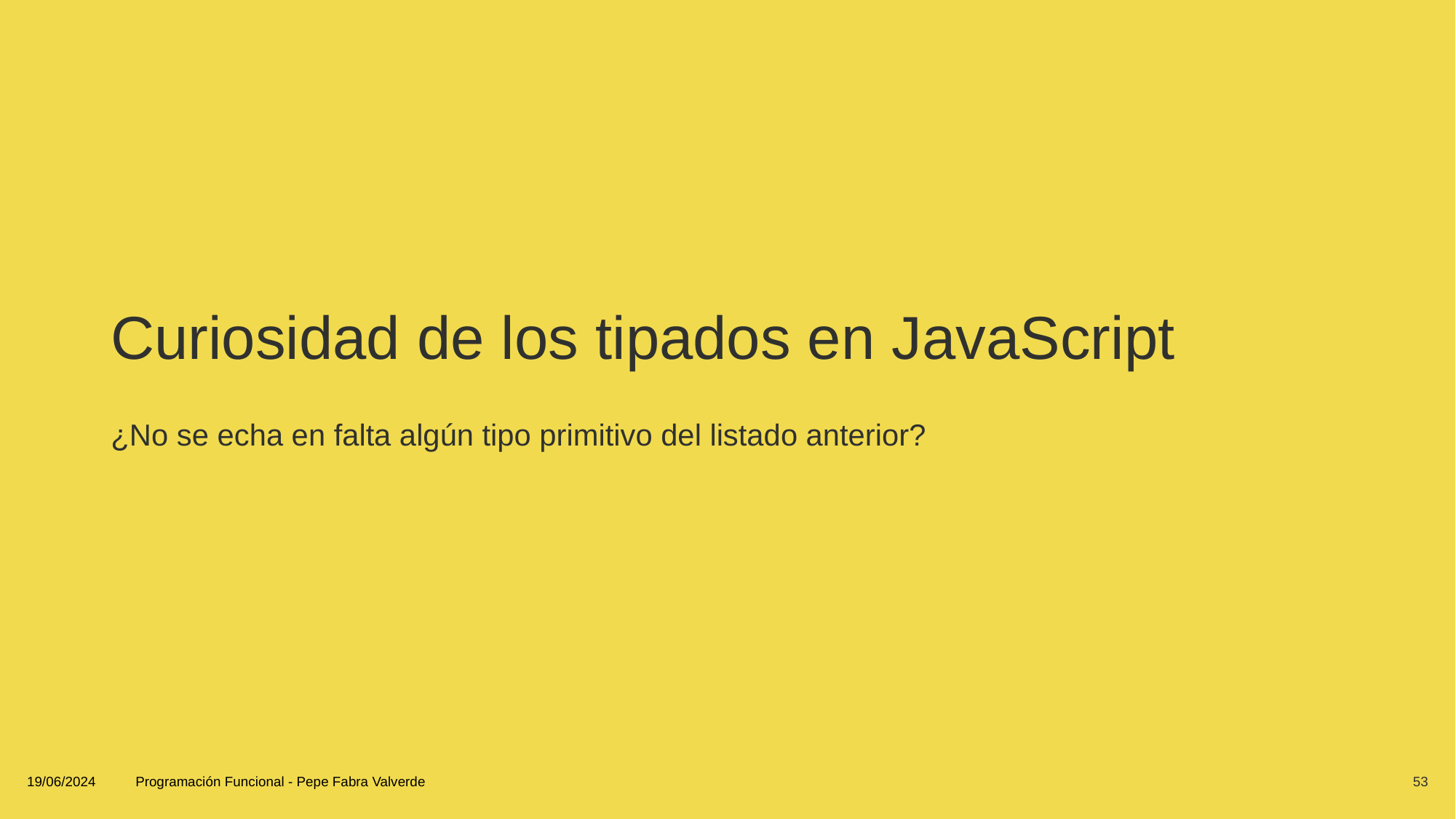

# Curiosidad de los tipados en JavaScript
¿No se echa en falta algún tipo primitivo del listado anterior?
19/06/2024
Programación Funcional - Pepe Fabra Valverde
53